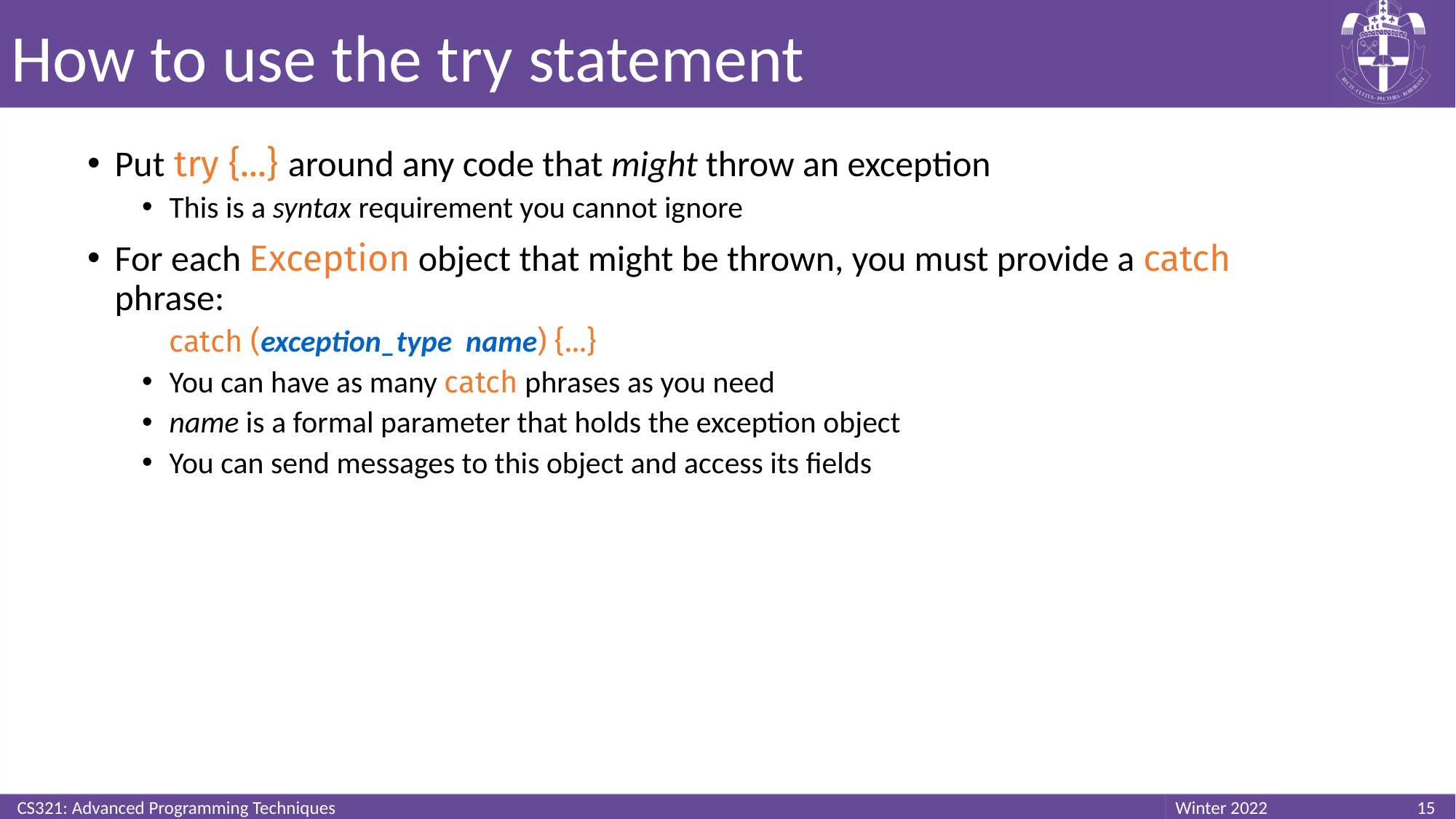

# How to use the try statement
Put try {...} around any code that might throw an exception
This is a syntax requirement you cannot ignore
For each Exception object that might be thrown, you must provide a catch phrase:
catch (exception_type  name) {...}
You can have as many catch phrases as you need
name is a formal parameter that holds the exception object
You can send messages to this object and access its fields
CS321: Advanced Programming Techniques
15
Winter 2022